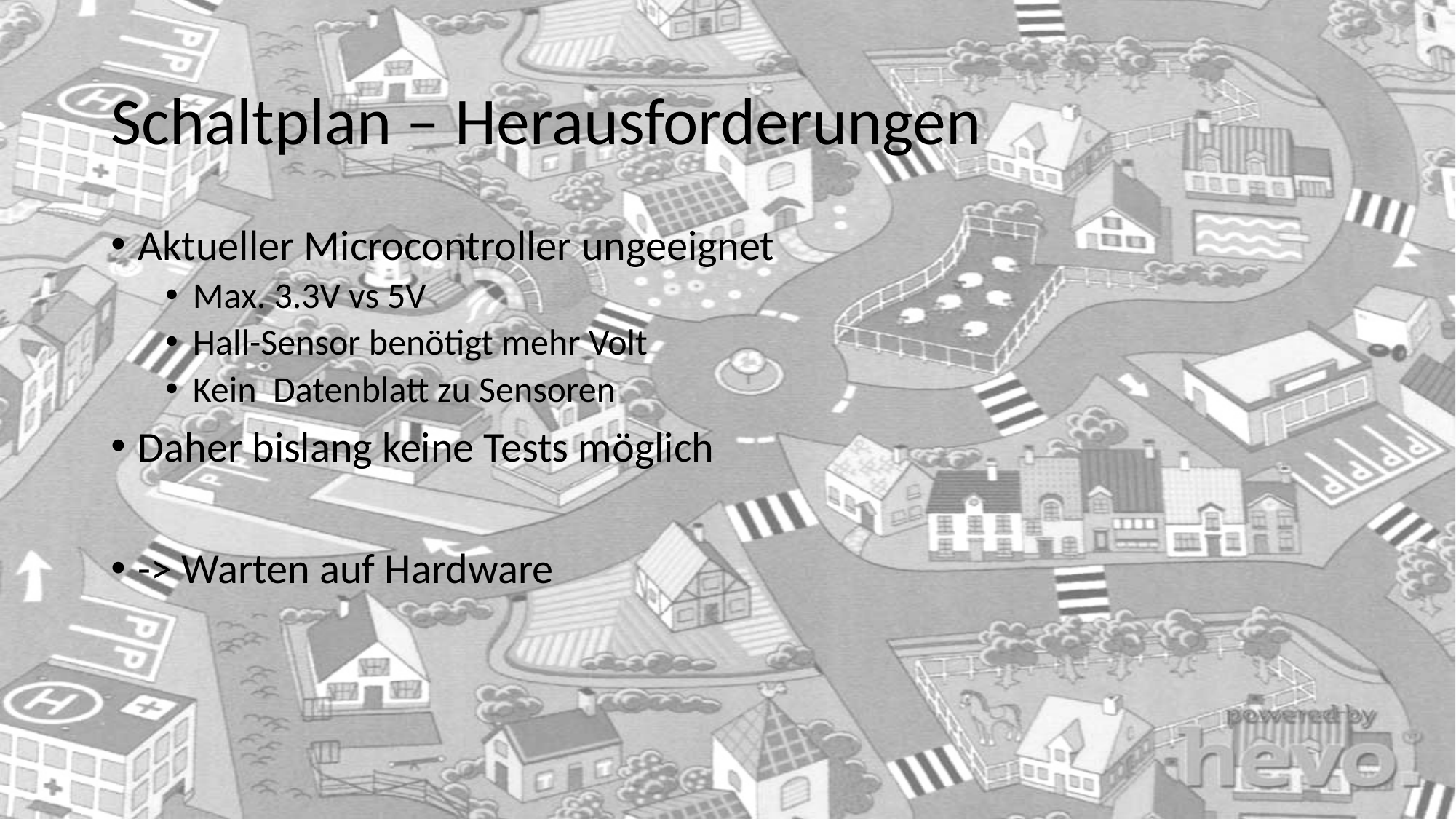

# Schaltplan – Herausforderungen
Aktueller Microcontroller ungeeignet
Max. 3.3V vs 5V
Hall-Sensor benötigt mehr Volt
Kein  Datenblatt zu Sensoren
Daher bislang keine Tests möglich

-> Warten auf Hardware